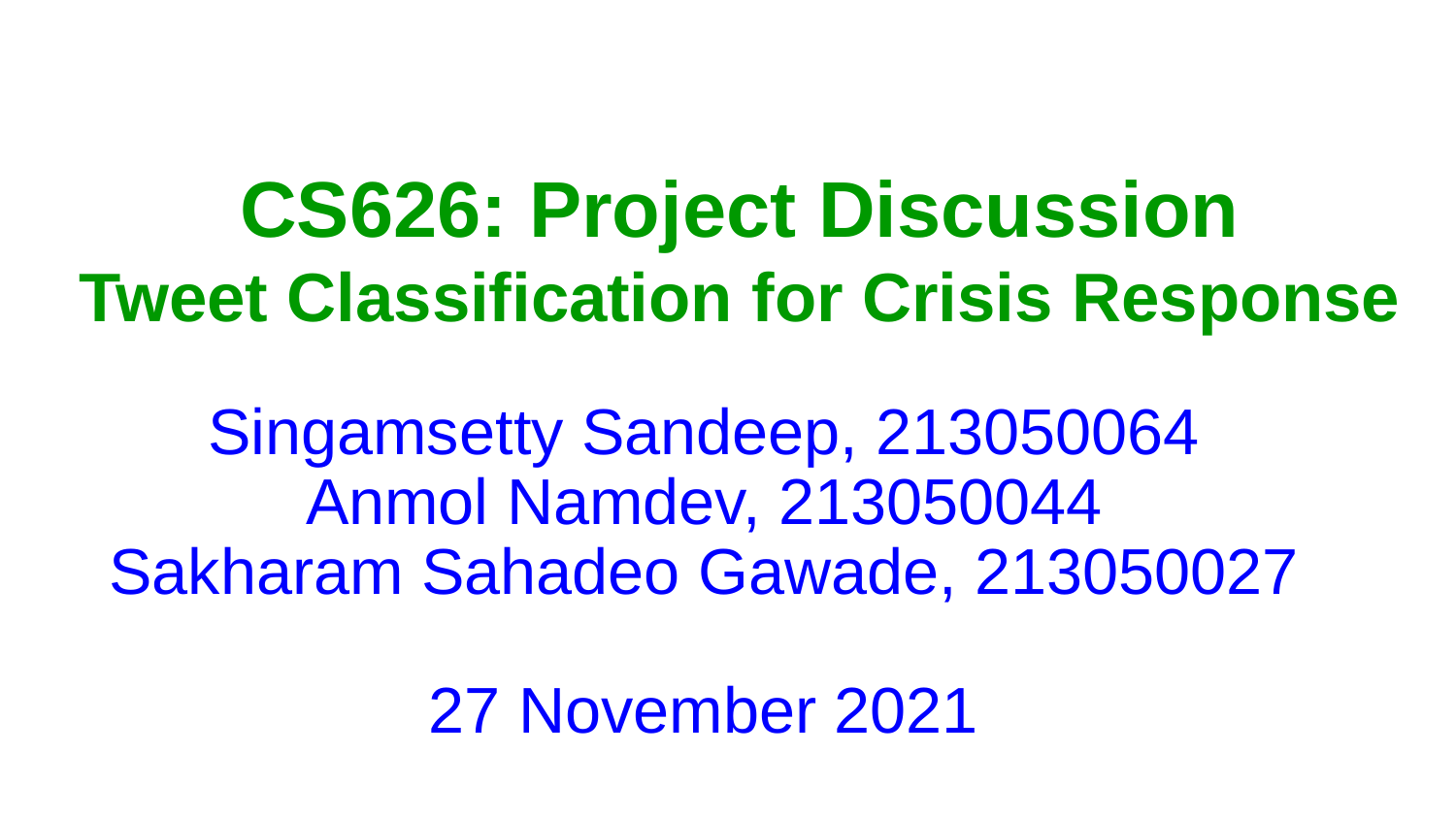

# CS626: Project Discussion
Tweet Classification for Crisis Response
Singamsetty Sandeep, 213050064
Anmol Namdev, 213050044
Sakharam Sahadeo Gawade, 213050027

27 November 2021